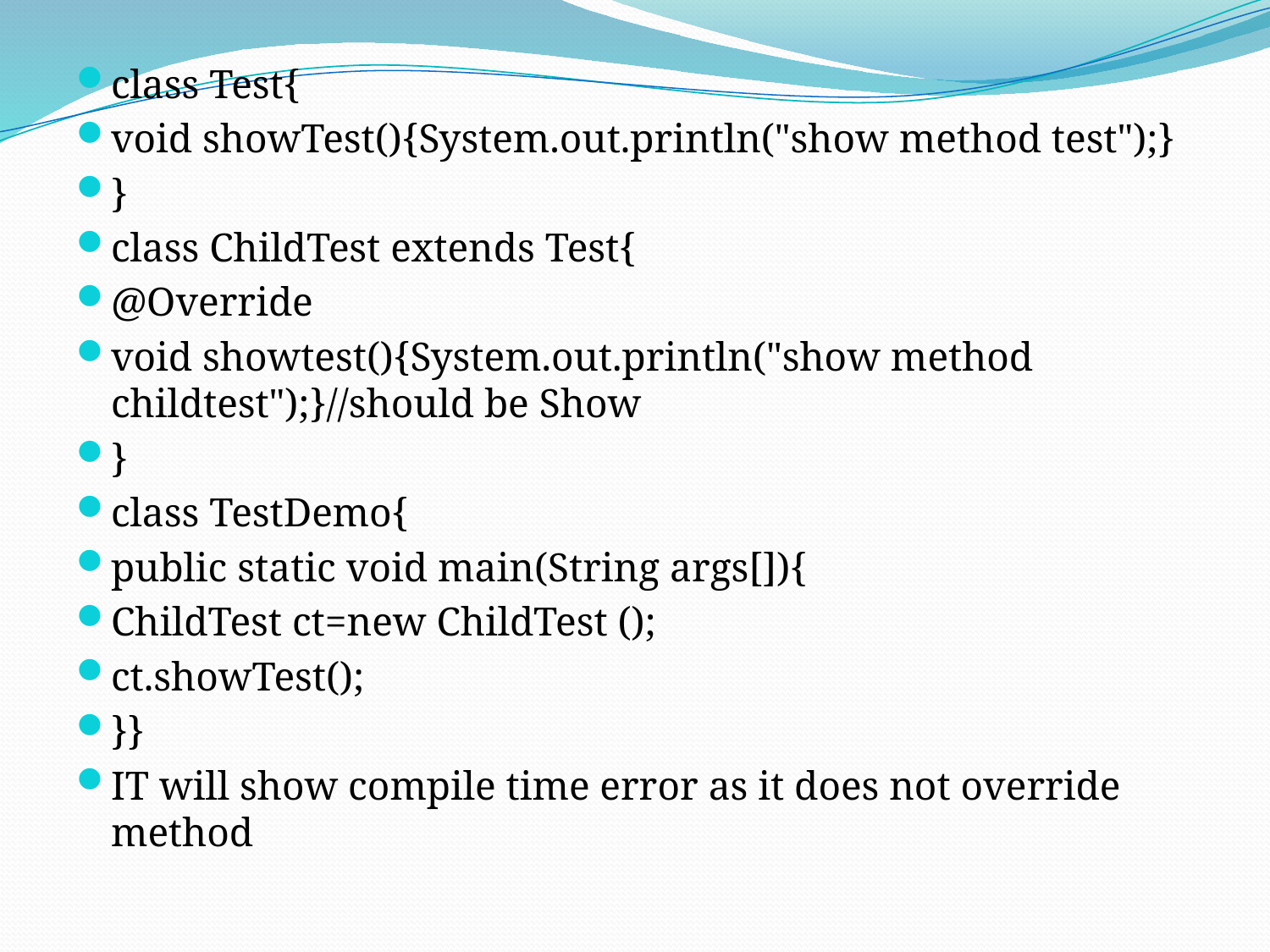

class Test{
void showTest(){System.out.println("show method test");}
}
class ChildTest extends Test{
@Override
void showtest(){System.out.println("show method childtest");}//should be Show
}
class TestDemo{
public static void main(String args[]){
ChildTest ct=new ChildTest ();
ct.showTest();
}}
IT will show compile time error as it does not override method